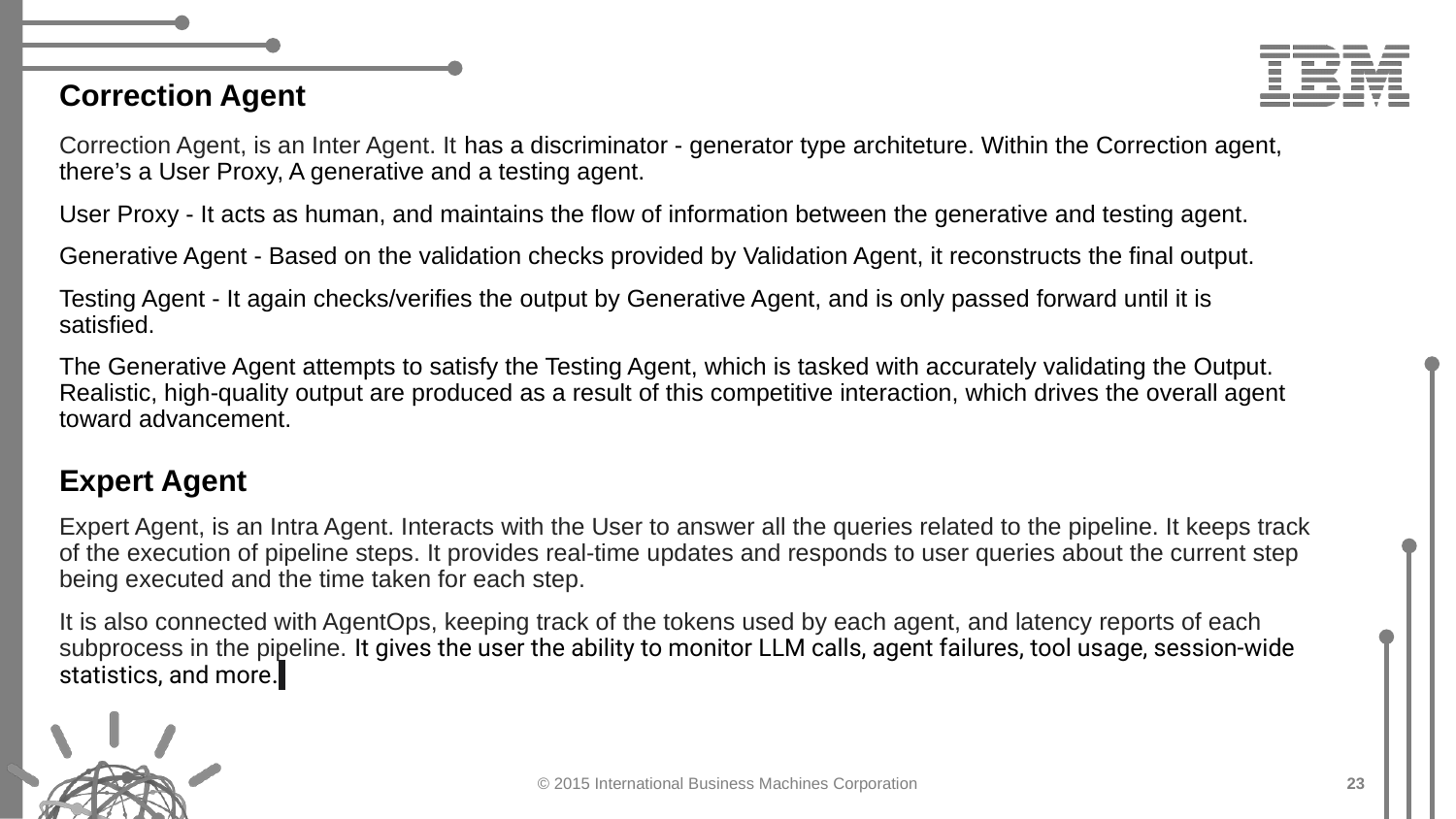

# Correction Agent
Correction Agent, is an Inter Agent. It has a discriminator - generator type architeture. Within the Correction agent, there’s a User Proxy, A generative and a testing agent.
User Proxy - It acts as human, and maintains the flow of information between the generative and testing agent.
Generative Agent - Based on the validation checks provided by Validation Agent, it reconstructs the final output.
Testing Agent - It again checks/verifies the output by Generative Agent, and is only passed forward until it is satisfied.
The Generative Agent attempts to satisfy the Testing Agent, which is tasked with accurately validating the Output. Realistic, high-quality output are produced as a result of this competitive interaction, which drives the overall agent toward advancement.

Expert Agent
Expert Agent, is an Intra Agent. Interacts with the User to answer all the queries related to the pipeline. It keeps track of the execution of pipeline steps. It provides real-time updates and responds to user queries about the current step being executed and the time taken for each step.
It is also connected with AgentOps, keeping track of the tokens used by each agent, and latency reports of each subprocess in the pipeline. It gives the user the ability to monitor LLM calls, agent failures, tool usage, session-wide statistics, and more.